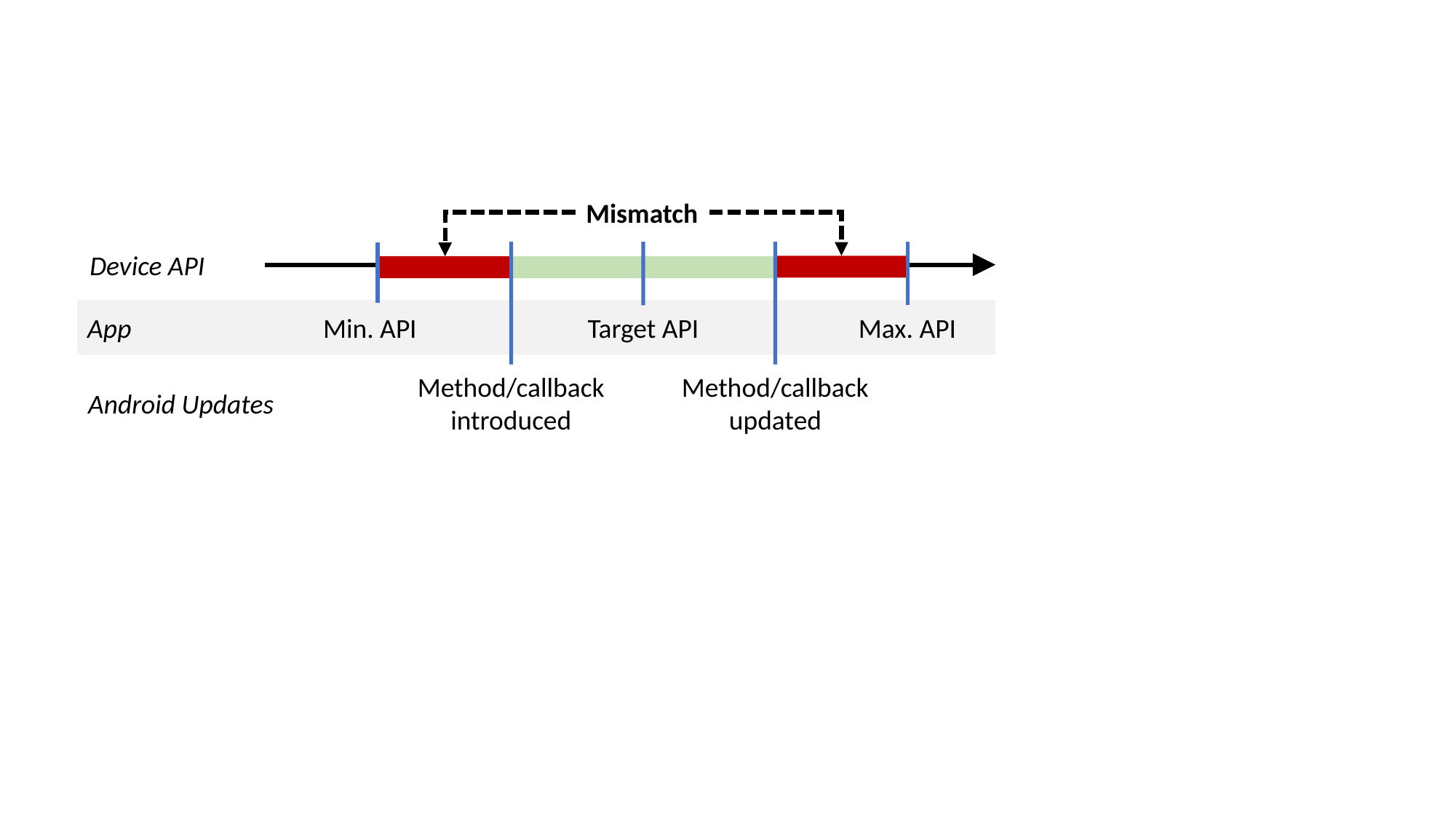

Mismatch
Device API

App
Min. API
Target API
Max. API
Method/callback
introduced
Method/callback
updated
Android Updates